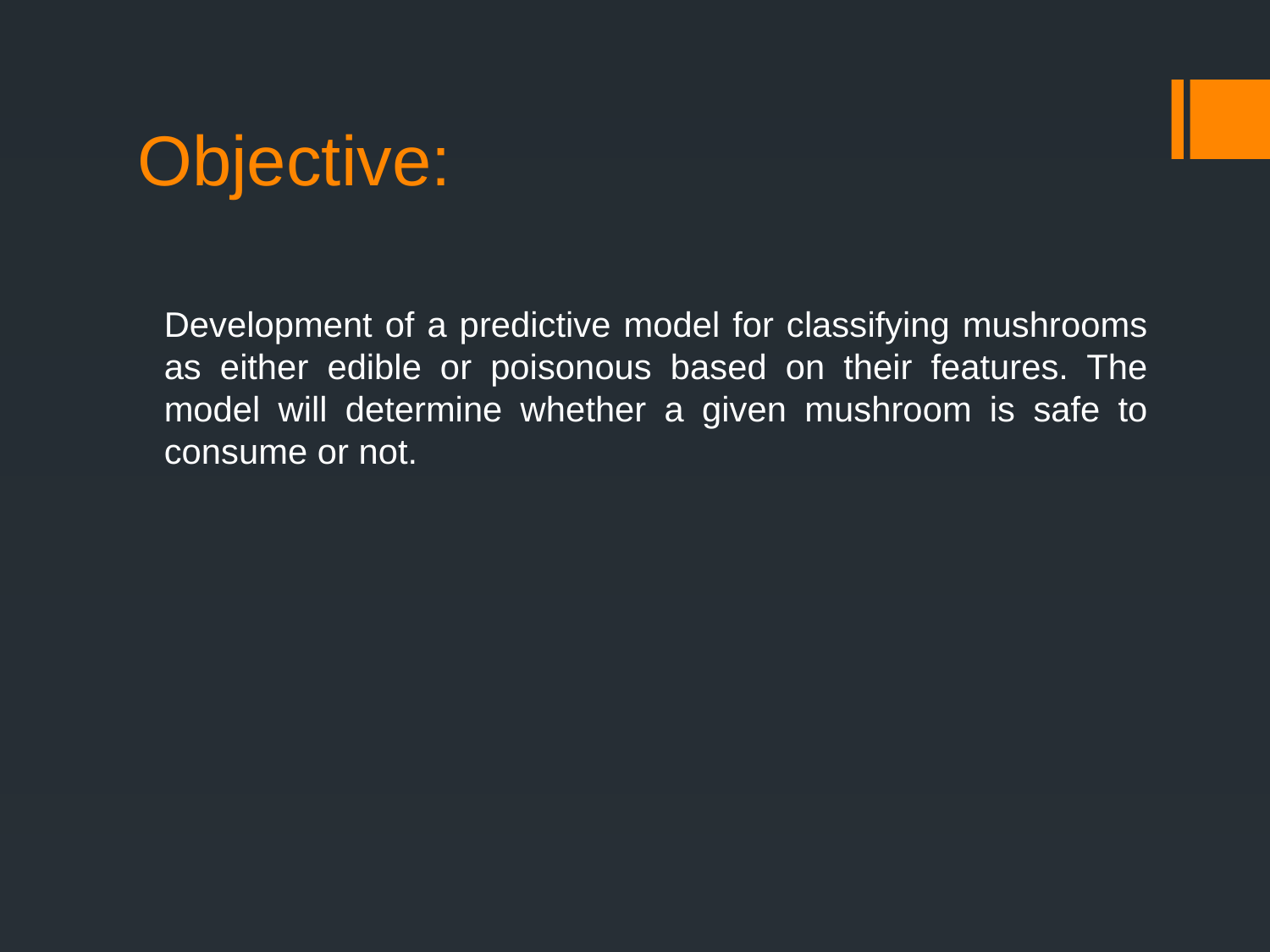

# Objective:

Development of a predictive model for classifying mushrooms as either edible or poisonous based on their features. The model will determine whether a given mushroom is safe to consume or not.